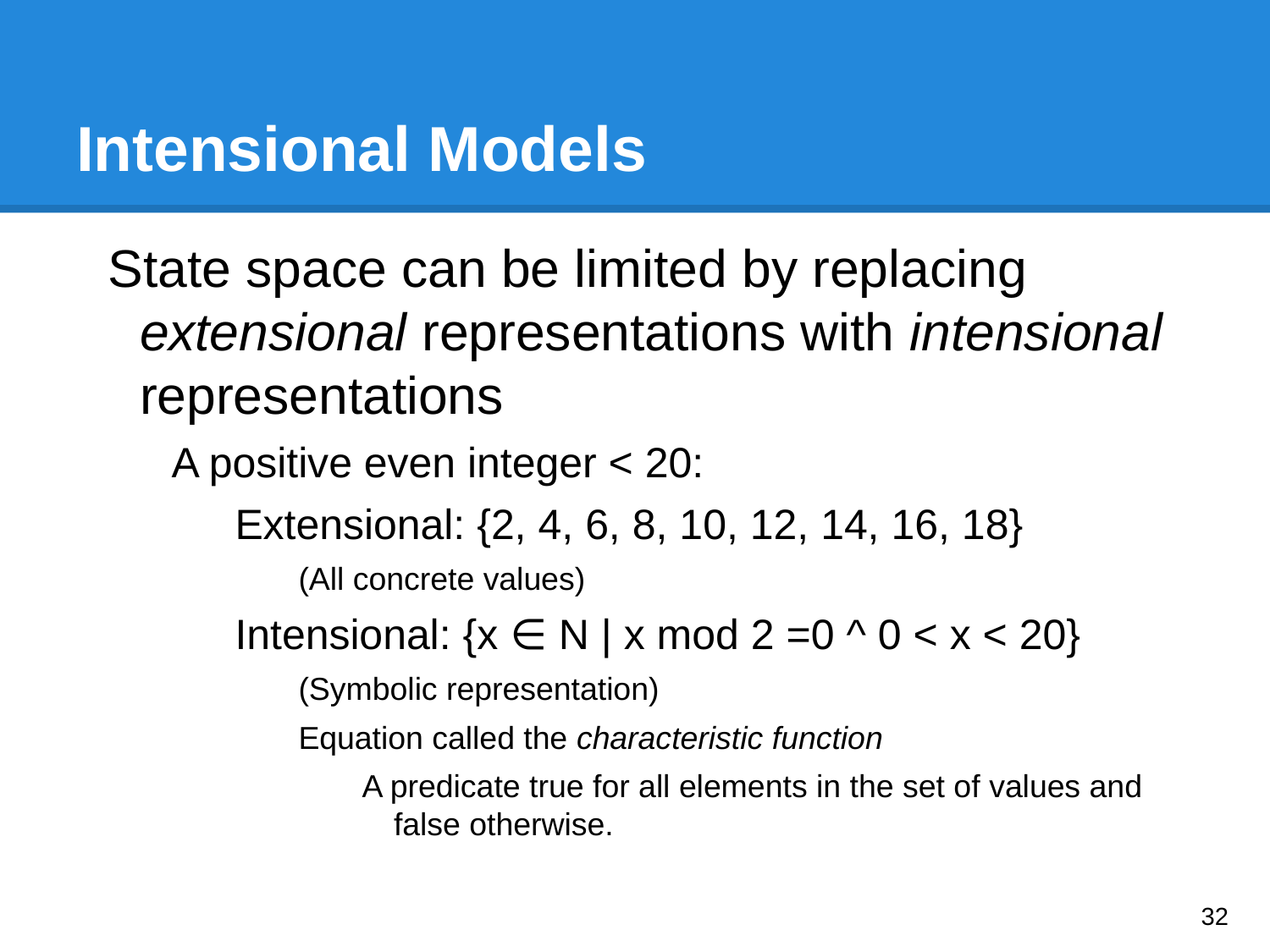

# Intensional Models
State space can be limited by replacing extensional representations with intensional representations
A positive even integer < 20:
Extensional: {2, 4, 6, 8, 10, 12, 14, 16, 18}
(All concrete values)
Intensional: {x ∈ N | x mod 2 =0 ^ 0 < x < 20}
(Symbolic representation)
Equation called the characteristic function
A predicate true for all elements in the set of values and false otherwise.
32